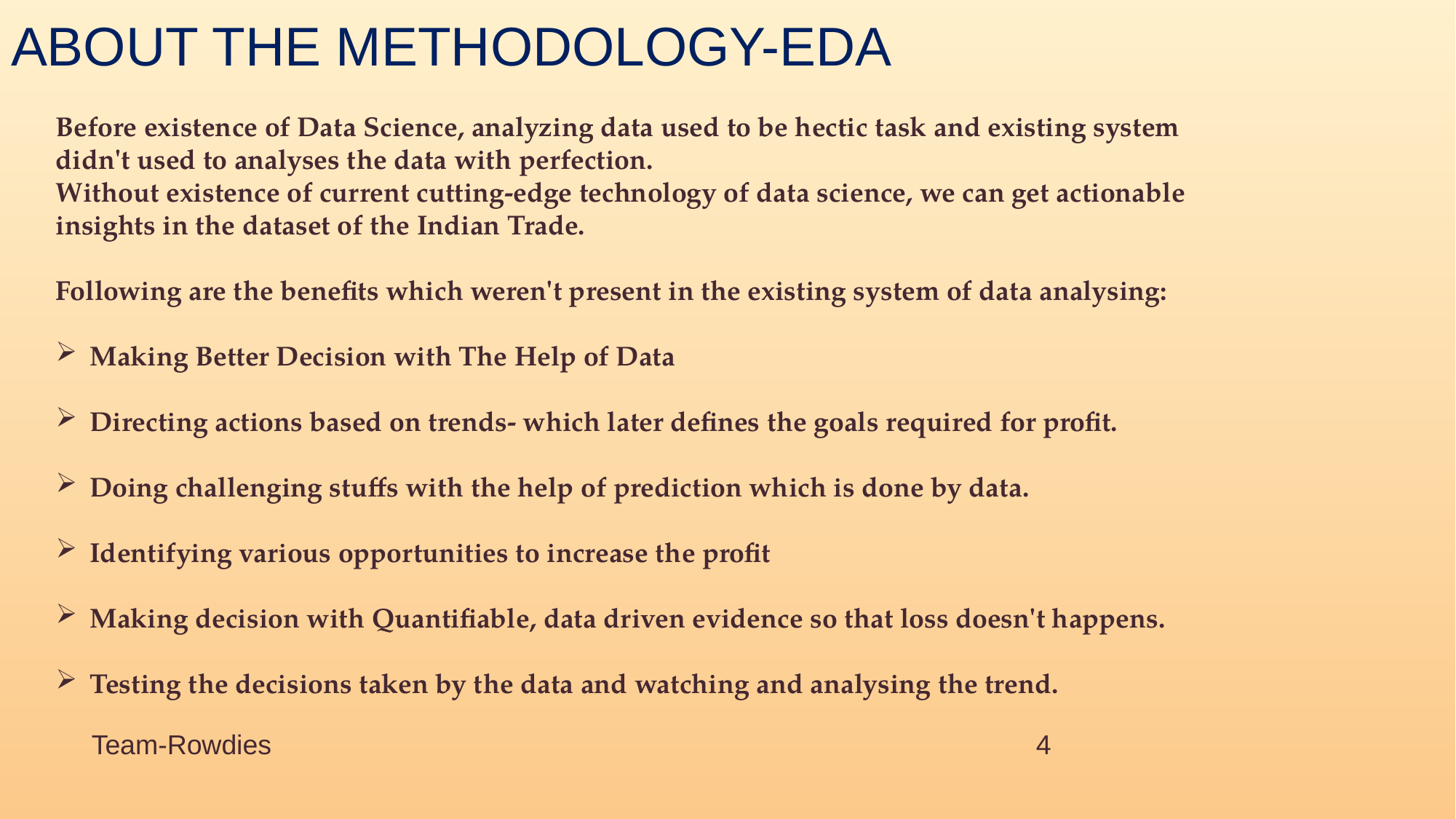

# ABOUT THE METHODOLOGY-EDA
Before existence of Data Science, analyzing data used to be hectic task and existing system didn't used to analyses the data with perfection.
Without existence of current cutting-edge technology of data science, we can get actionable insights in the dataset of the Indian Trade.

Following are the benefits which weren't present in the existing system of data analysing:

Making Better Decision with The Help of Data

Directing actions based on trends- which later defines the goals required for profit.

Doing challenging stuffs with the help of prediction which is done by data.

Identifying various opportunities to increase the profit

Making decision with Quantifiable, data driven evidence so that loss doesn't happens.

Testing the decisions taken by the data and watching and analysing the trend.
Team-Rowdies
4